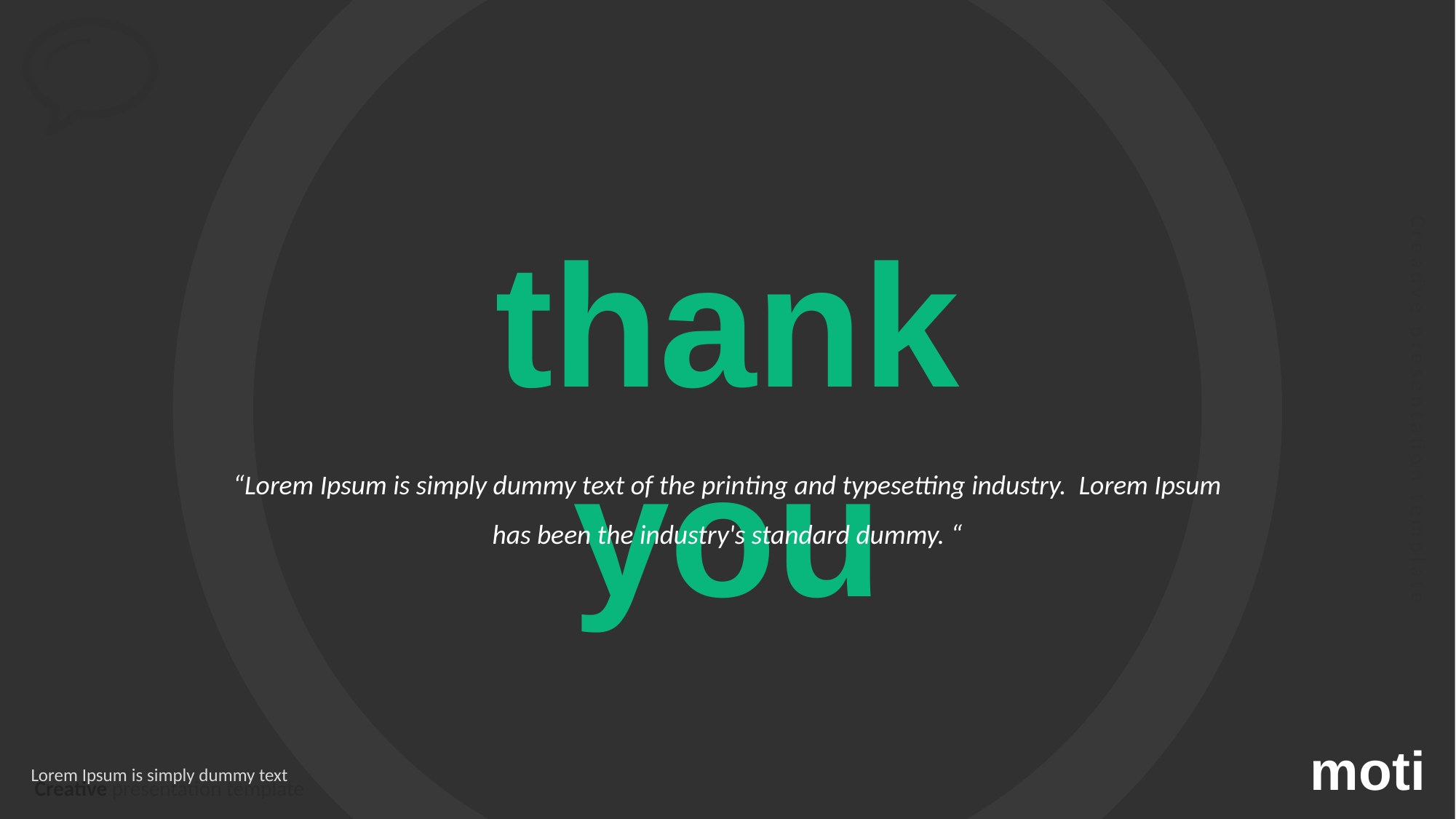

thank you
“Lorem Ipsum is simply dummy text of the printing and typesetting industry.  Lorem Ipsum has been the industry's standard dummy. “
motion.
Lorem Ipsum is simply dummy text